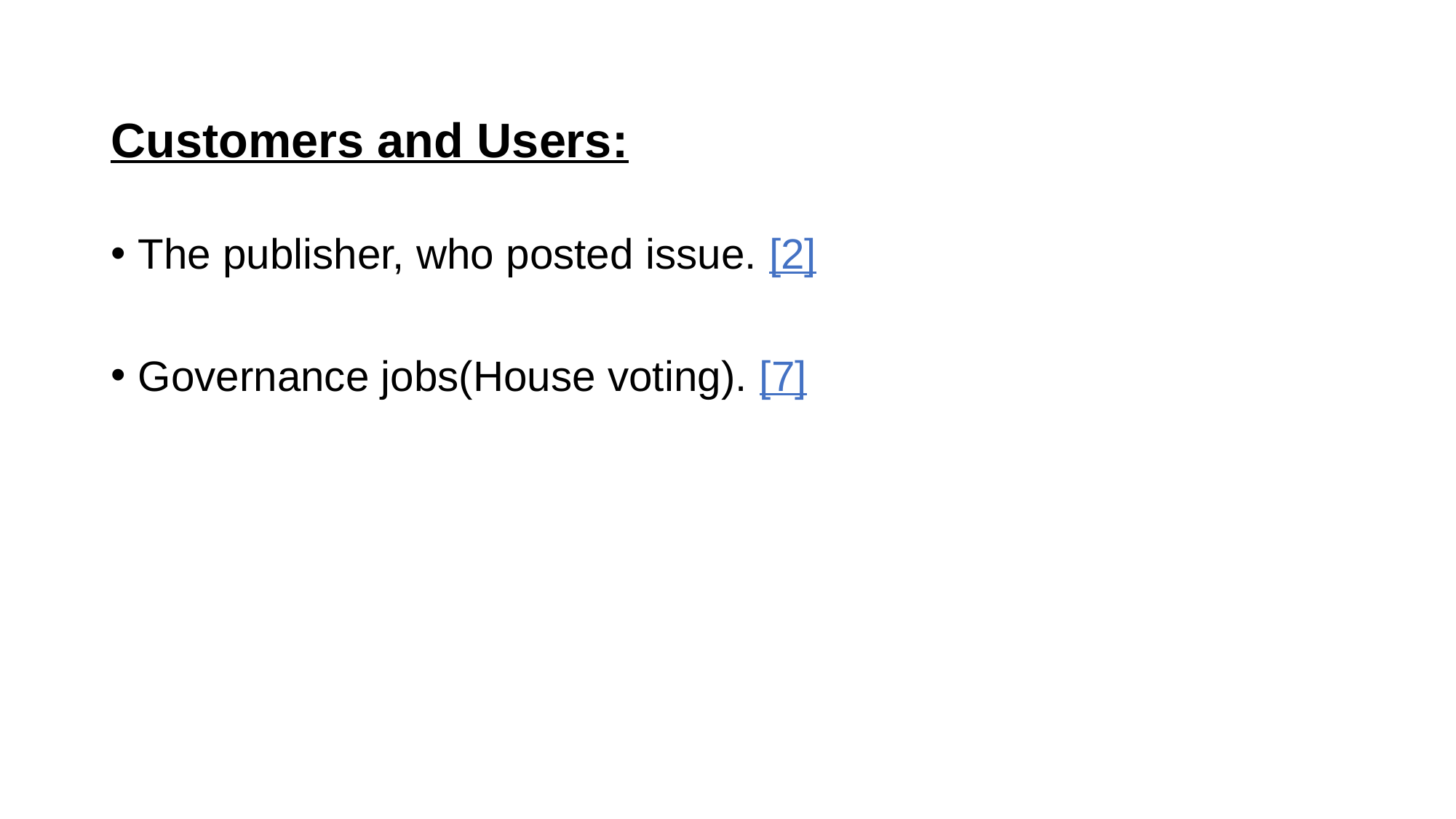

# Customers and Users:
The publisher, who posted issue. [2]

Governance jobs(House voting). [7]